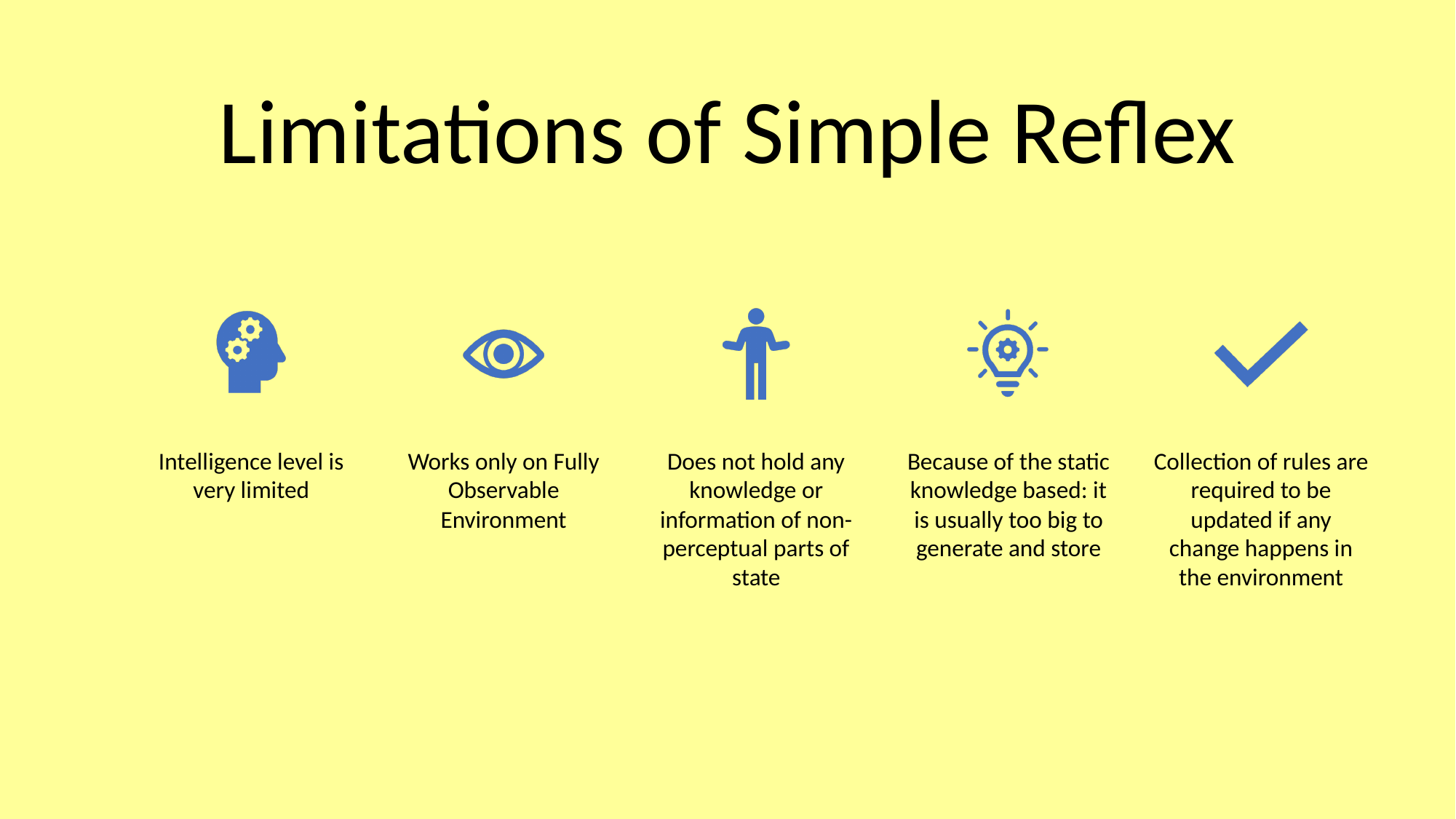

# Limitations of Simple Reflex
Intelligence level is very limited
Works only on Fully Observable Environment
Does not hold any knowledge or information of non-perceptual parts of state
Because of the static knowledge based: it is usually too big to generate and store
Collection of rules are required to be updated if any change happens in the environment